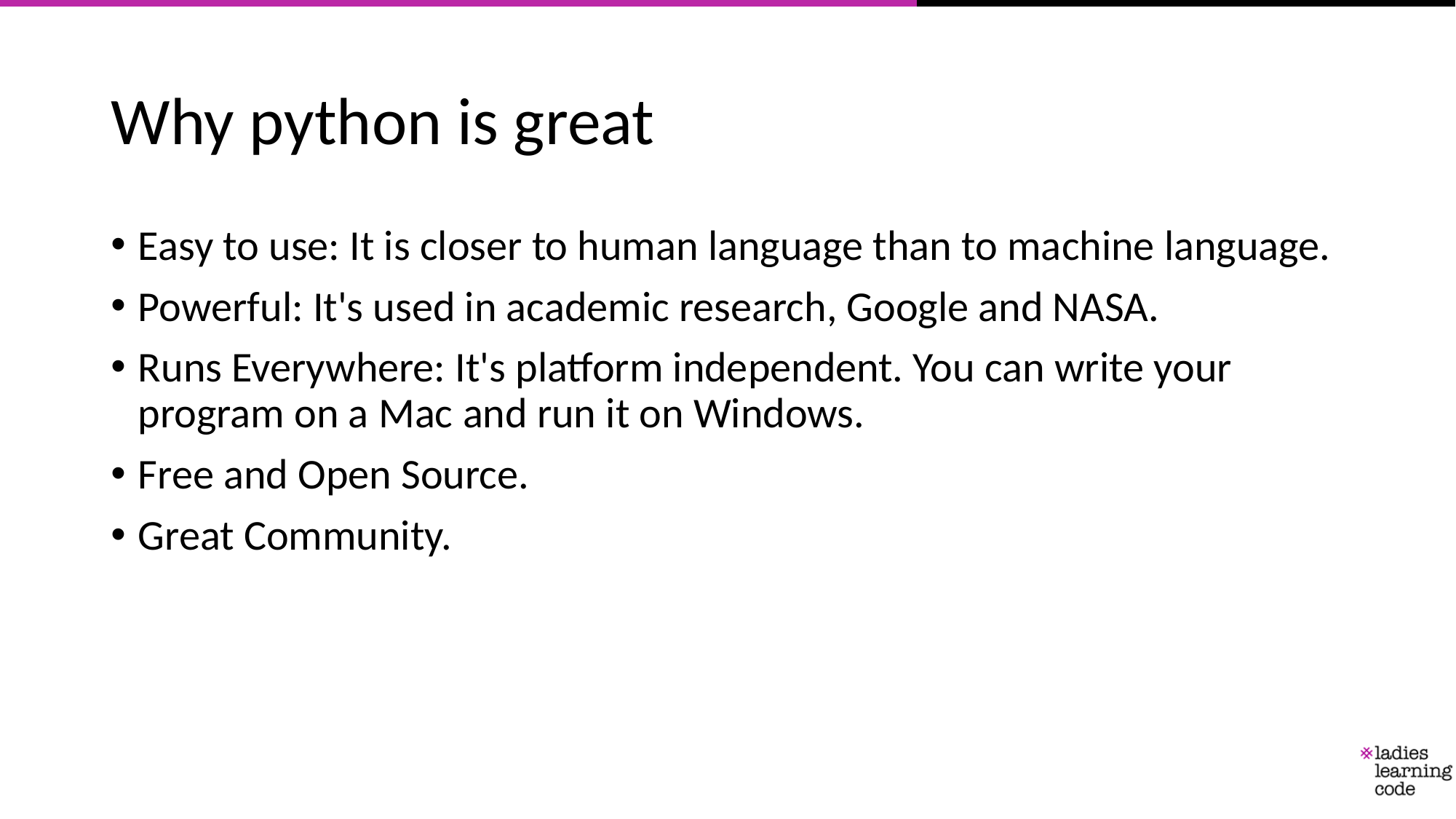

# Why python is great
Easy to use: It is closer to human language than to machine language.
Powerful: It's used in academic research, Google and NASA.
Runs Everywhere: It's platform independent. You can write your program on a Mac and run it on Windows.
Free and Open Source.
Great Community.